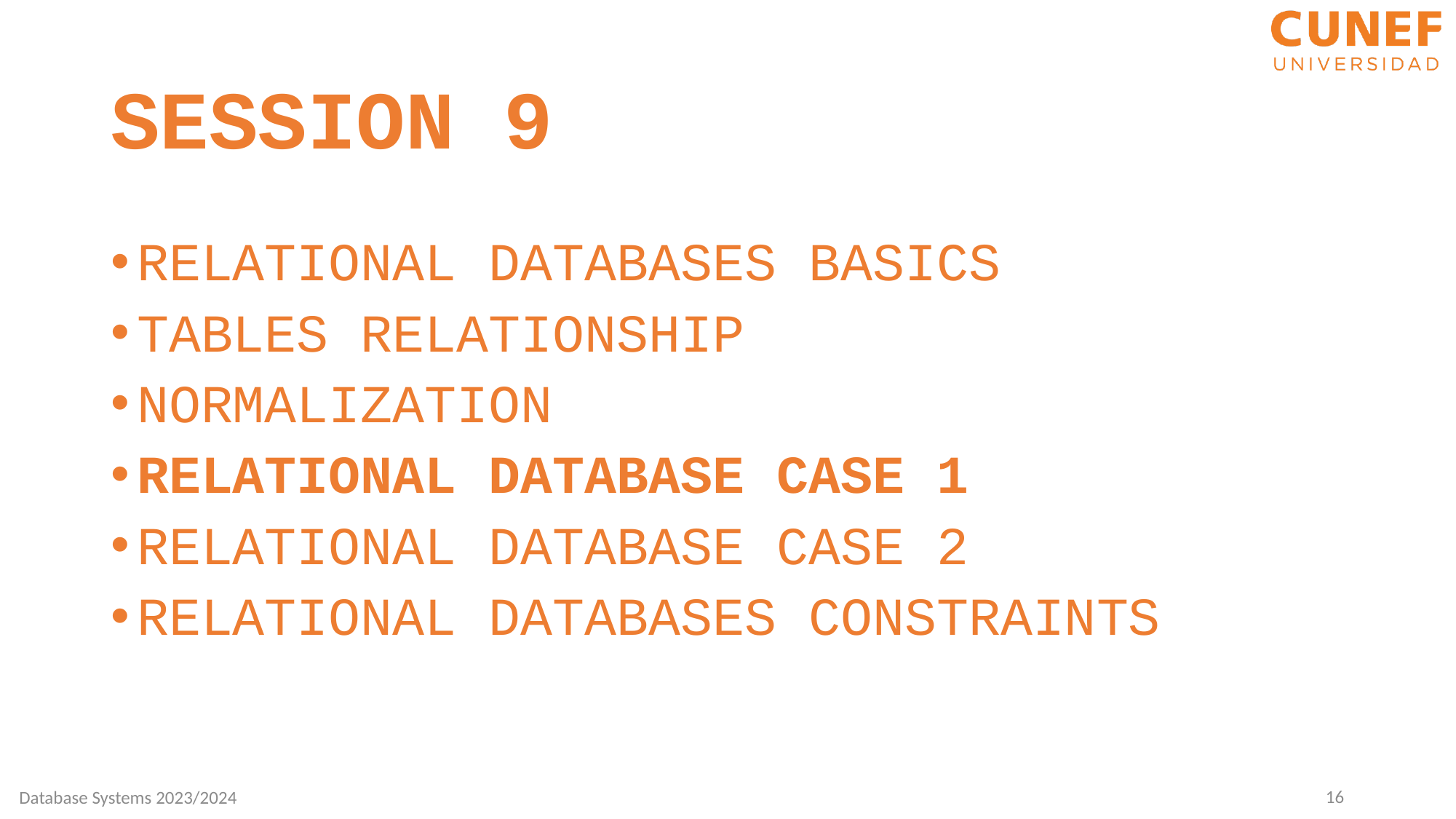

SESSION 9
RELATIONAL DATABASES BASICS
TABLES RELATIONSHIP
NORMALIZATION
RELATIONAL DATABASE CASE 1
RELATIONAL DATABASE CASE 2
RELATIONAL DATABASES CONSTRAINTS
16
Database Systems 2023/2024